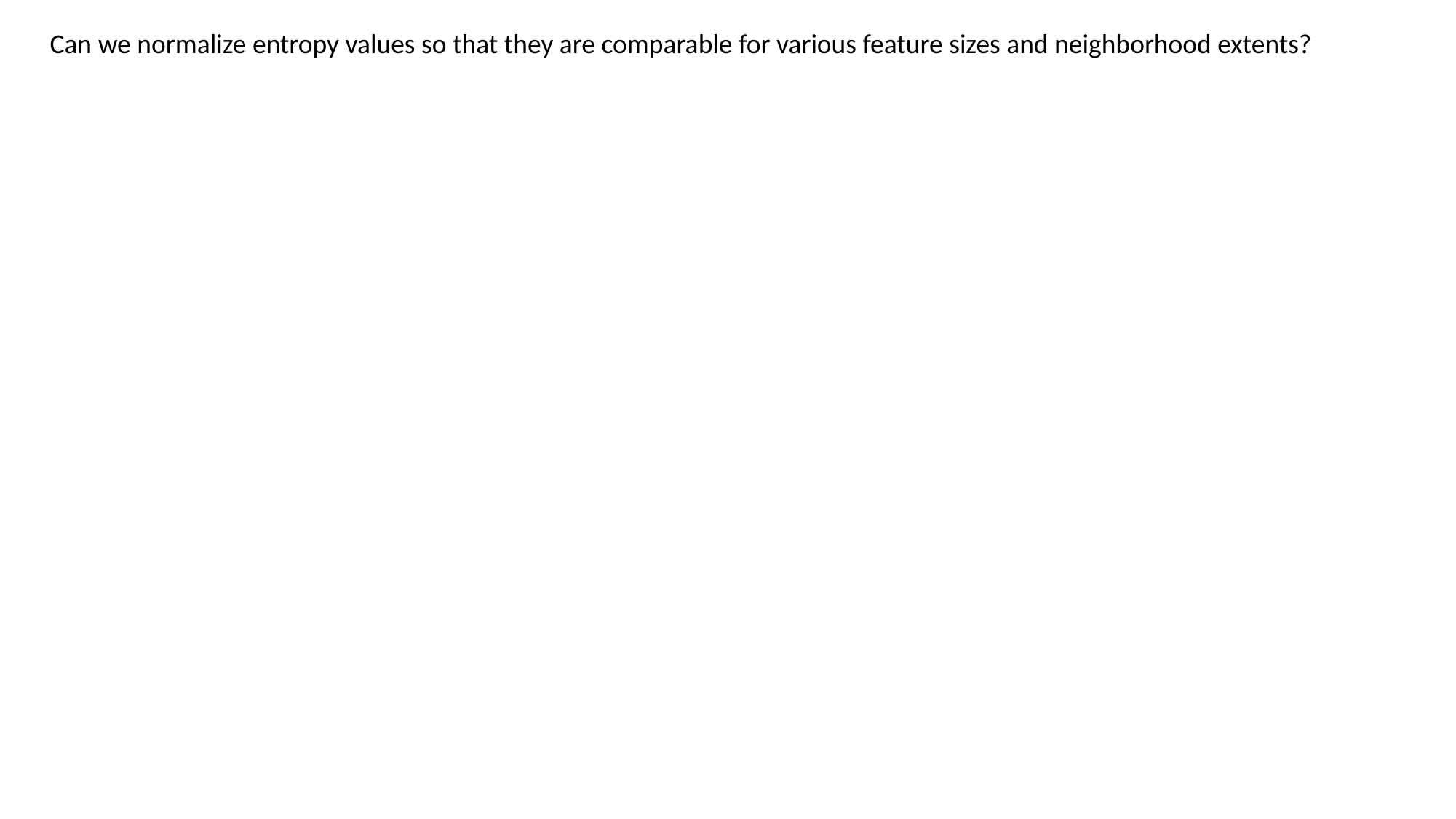

Can we normalize entropy values so that they are comparable for various feature sizes and neighborhood extents?